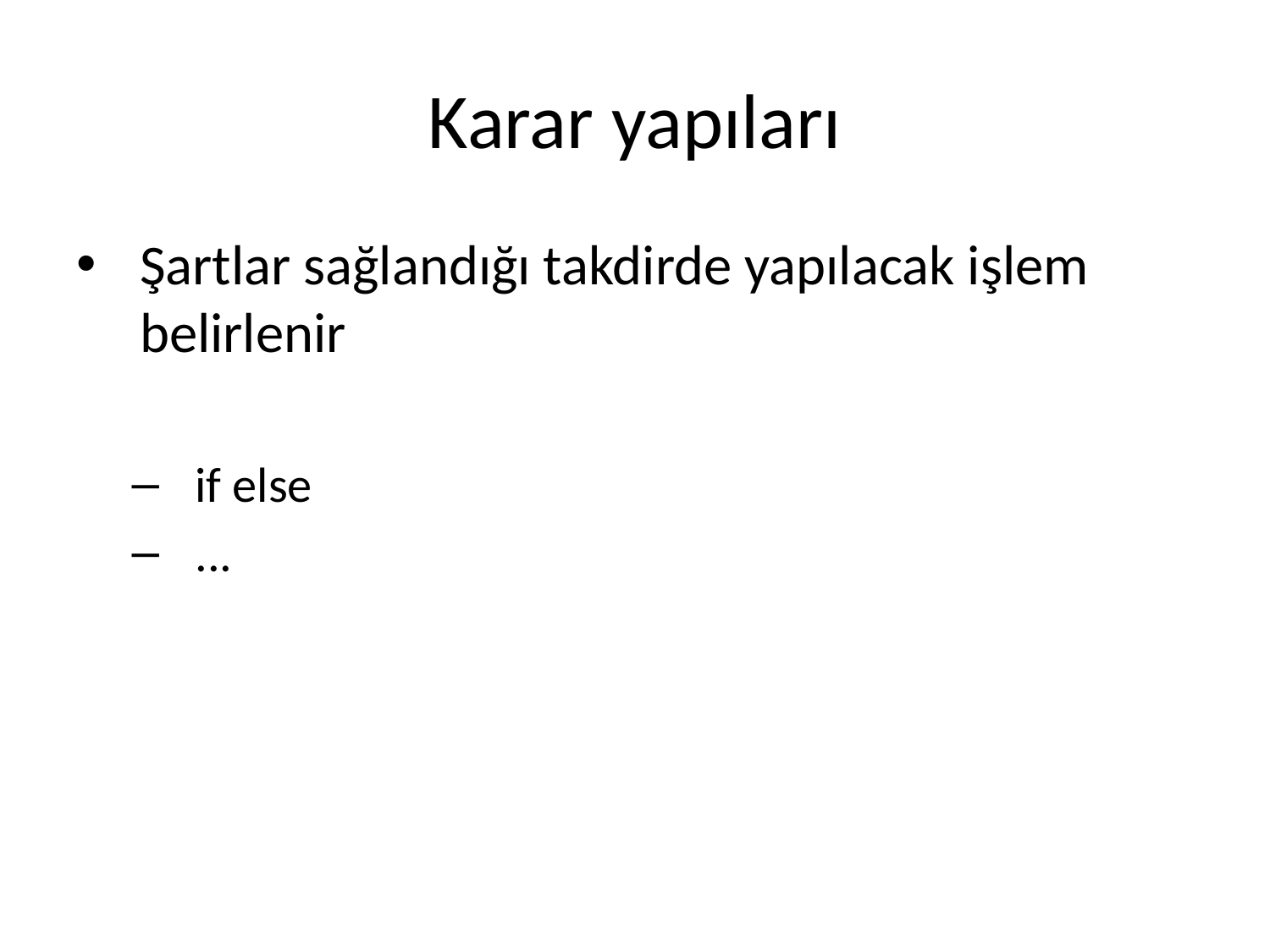

# Karar yapıları
Şartlar sağlandığı takdirde yapılacak işlem belirlenir

if else
...